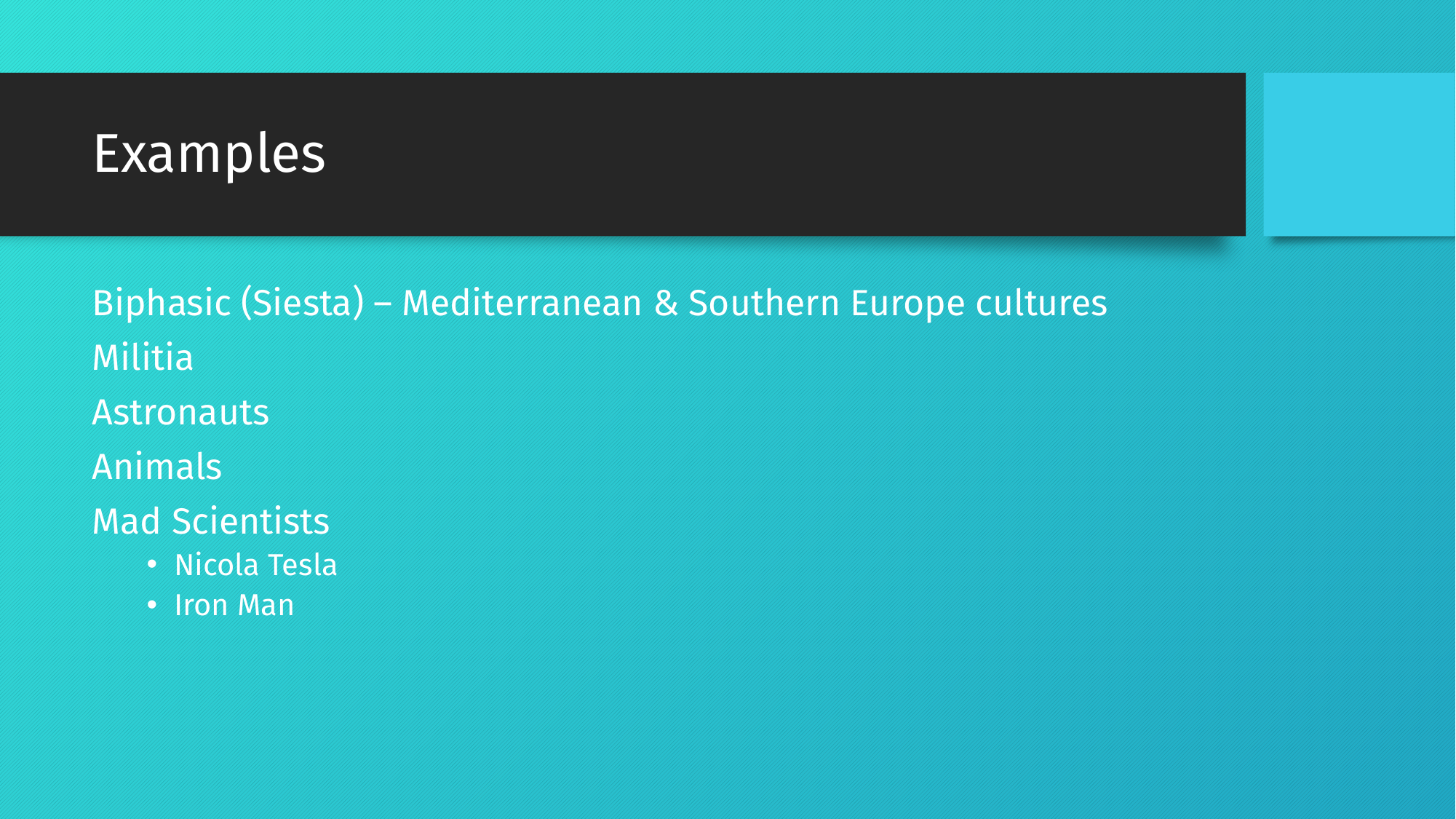

# Examples
Biphasic (Siesta) – Mediterranean & Southern Europe cultures
Militia
Astronauts
Animals
Mad Scientists
Nicola Tesla
Iron Man